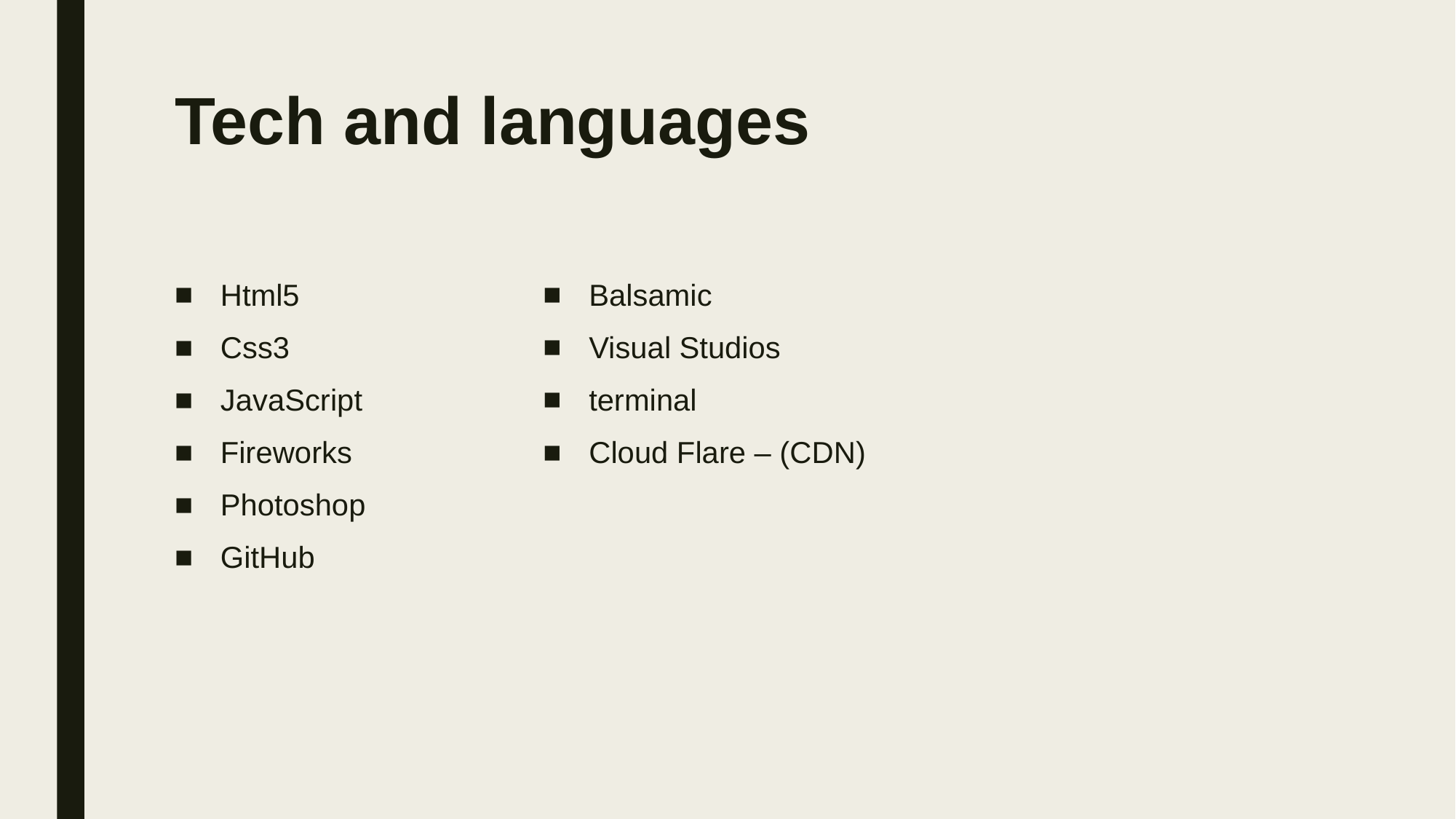

# Tech and languages
Balsamic
Visual Studios
terminal
Cloud Flare – (CDN)

Html5
Css3
JavaScript
Fireworks
Photoshop
GitHub